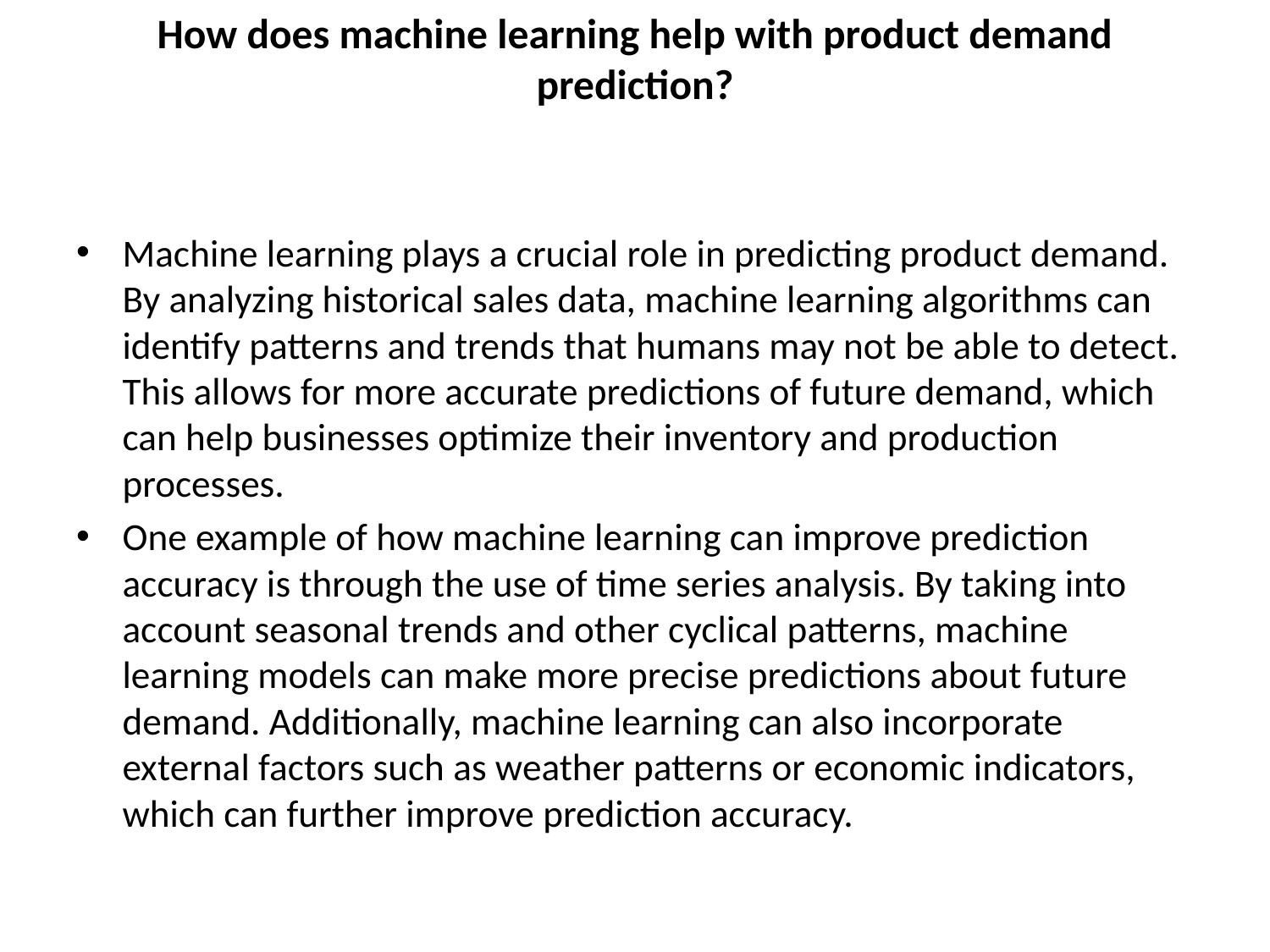

# How does machine learning help with product demand prediction?
Machine learning plays a crucial role in predicting product demand. By analyzing historical sales data, machine learning algorithms can identify patterns and trends that humans may not be able to detect. This allows for more accurate predictions of future demand, which can help businesses optimize their inventory and production processes.
One example of how machine learning can improve prediction accuracy is through the use of time series analysis. By taking into account seasonal trends and other cyclical patterns, machine learning models can make more precise predictions about future demand. Additionally, machine learning can also incorporate external factors such as weather patterns or economic indicators, which can further improve prediction accuracy.